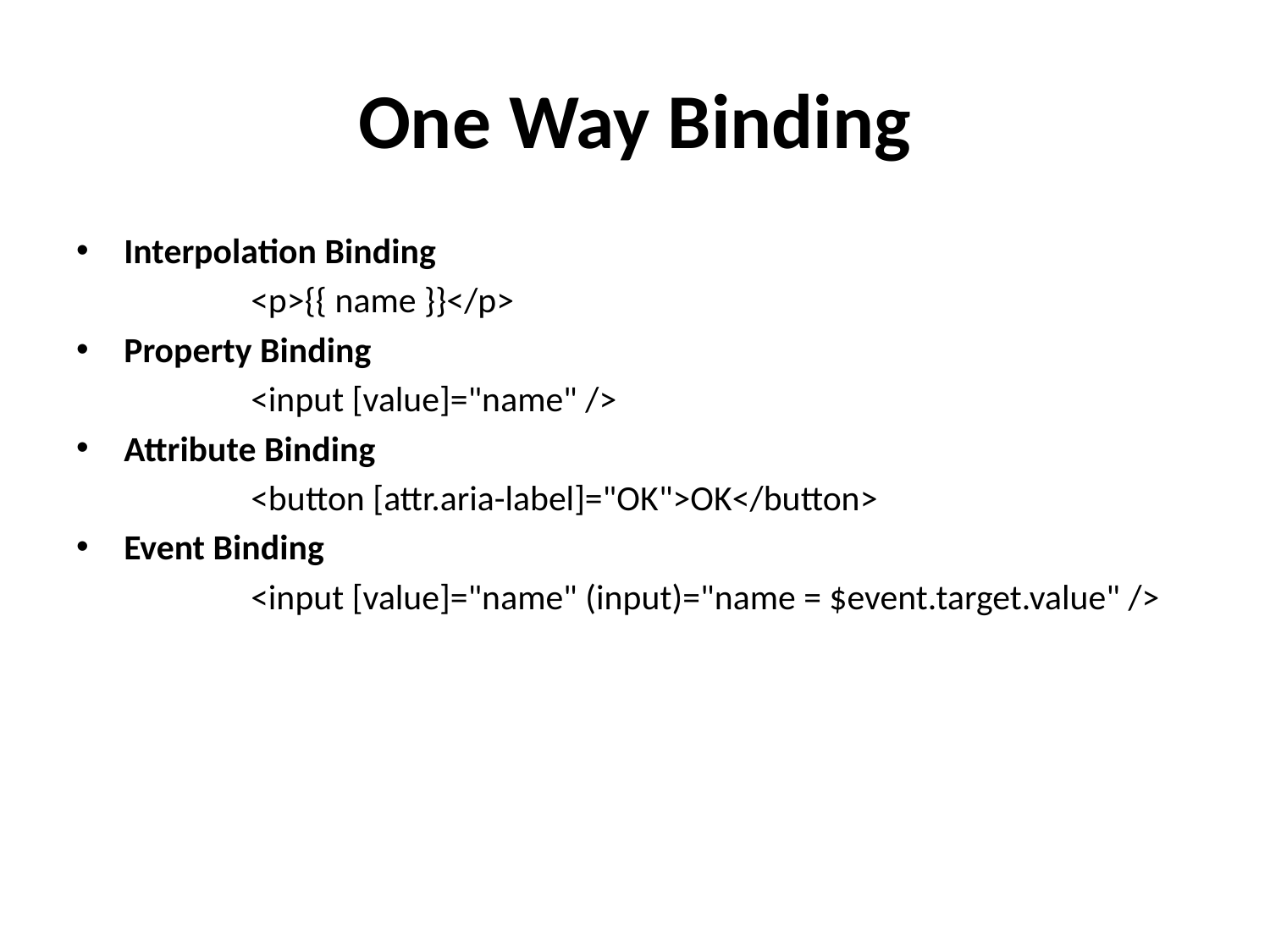

# One Way Binding
Interpolation Binding
		<p>{{ name }}</p>
Property Binding
		<input [value]="name" />
Attribute Binding
		<button [attr.aria-label]="OK">OK</button>
Event Binding
		<input [value]="name" (input)="name = $event.target.value" />